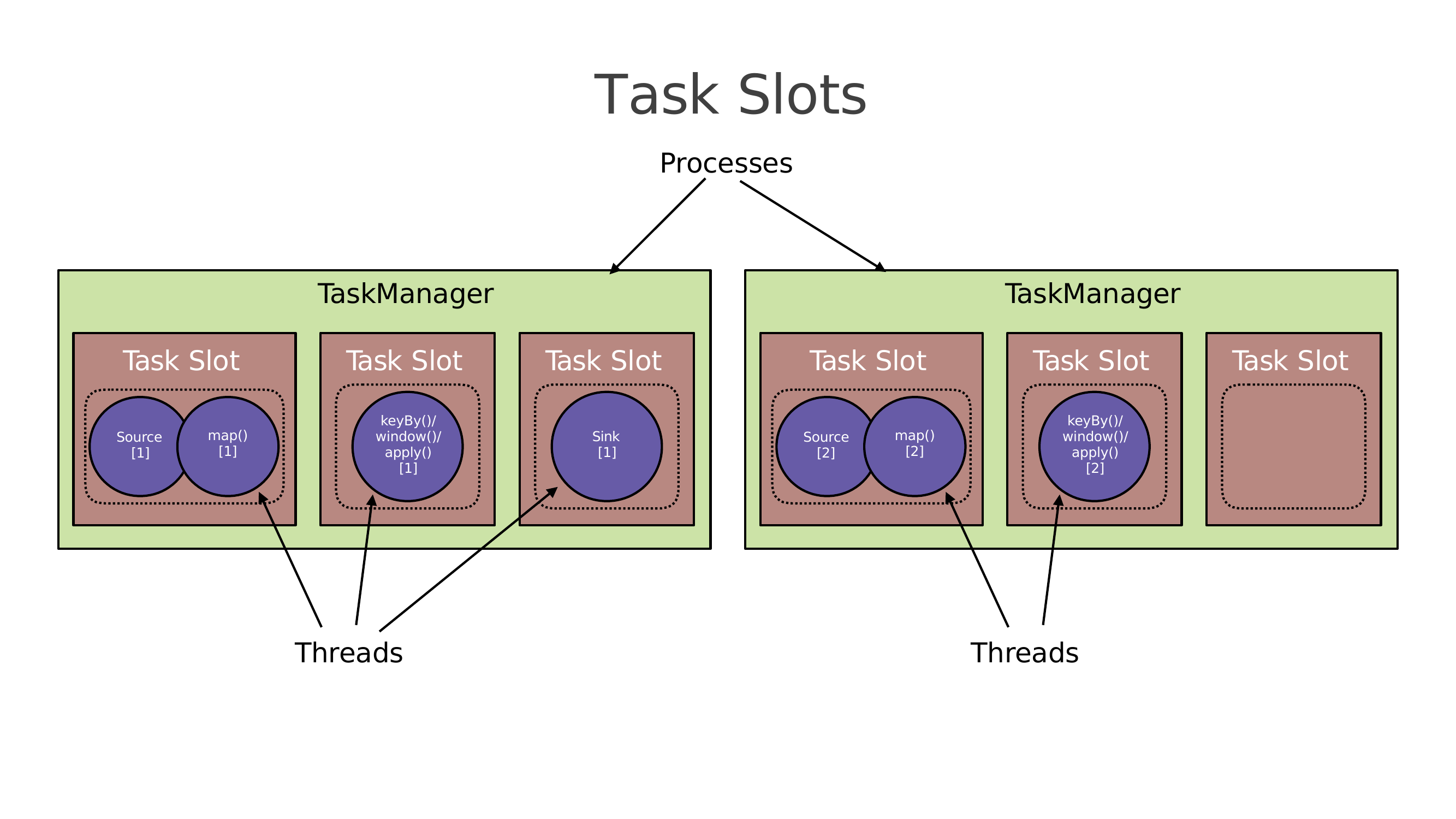

# Task Slots
Processes

TaskManager
TaskManager

Task Slot
Task Slot
Task Slot
Task Slot
Task Slot
Task Slot

keyBy()/ window()/ apply()
[1]
keyBy()/ window()/ apply() [2]
map()
[1]
map()
[2]
Sink [1]
Source [1]
Source [2]

Threads
Threads